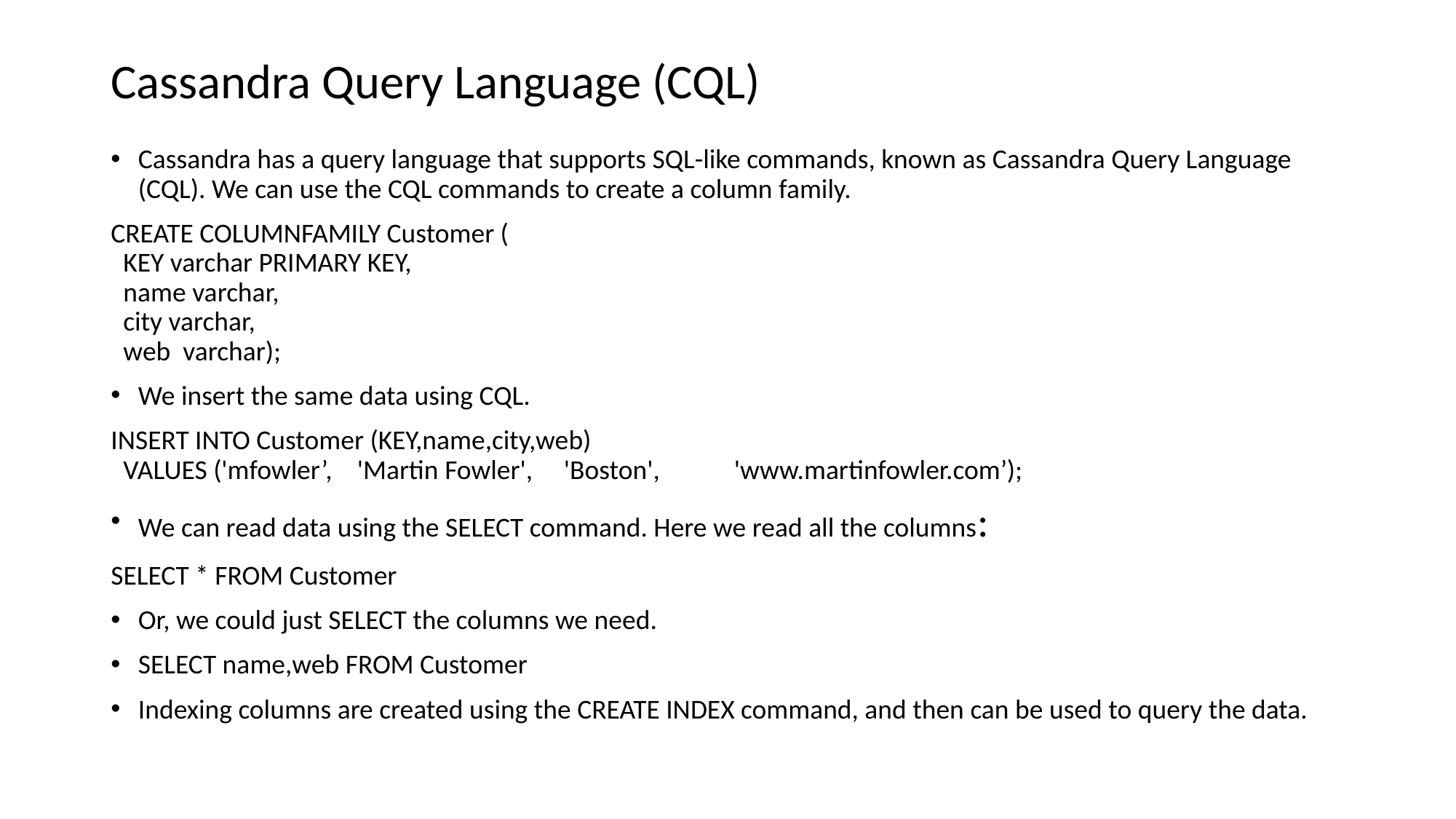

# Cassandra Query Language (CQL)
Cassandra has a query language that supports SQL-like commands, known as Cassandra Query Language (CQL). We can use the CQL commands to create a column family.
CREATE COLUMNFAMILY Customer (
  KEY varchar PRIMARY KEY,
  name varchar,
  city varchar,
  web  varchar);
We insert the same data using CQL.
INSERT INTO Customer (KEY,name,city,web)
  VALUES ('mfowler’,    'Martin Fowler',     'Boston',            'www.martinfowler.com’);
We can read data using the SELECT command. Here we read all the columns:
SELECT * FROM Customer
Or, we could just SELECT the columns we need.
SELECT name,web FROM Customer
Indexing columns are created using the CREATE INDEX command, and then can be used to query the data.